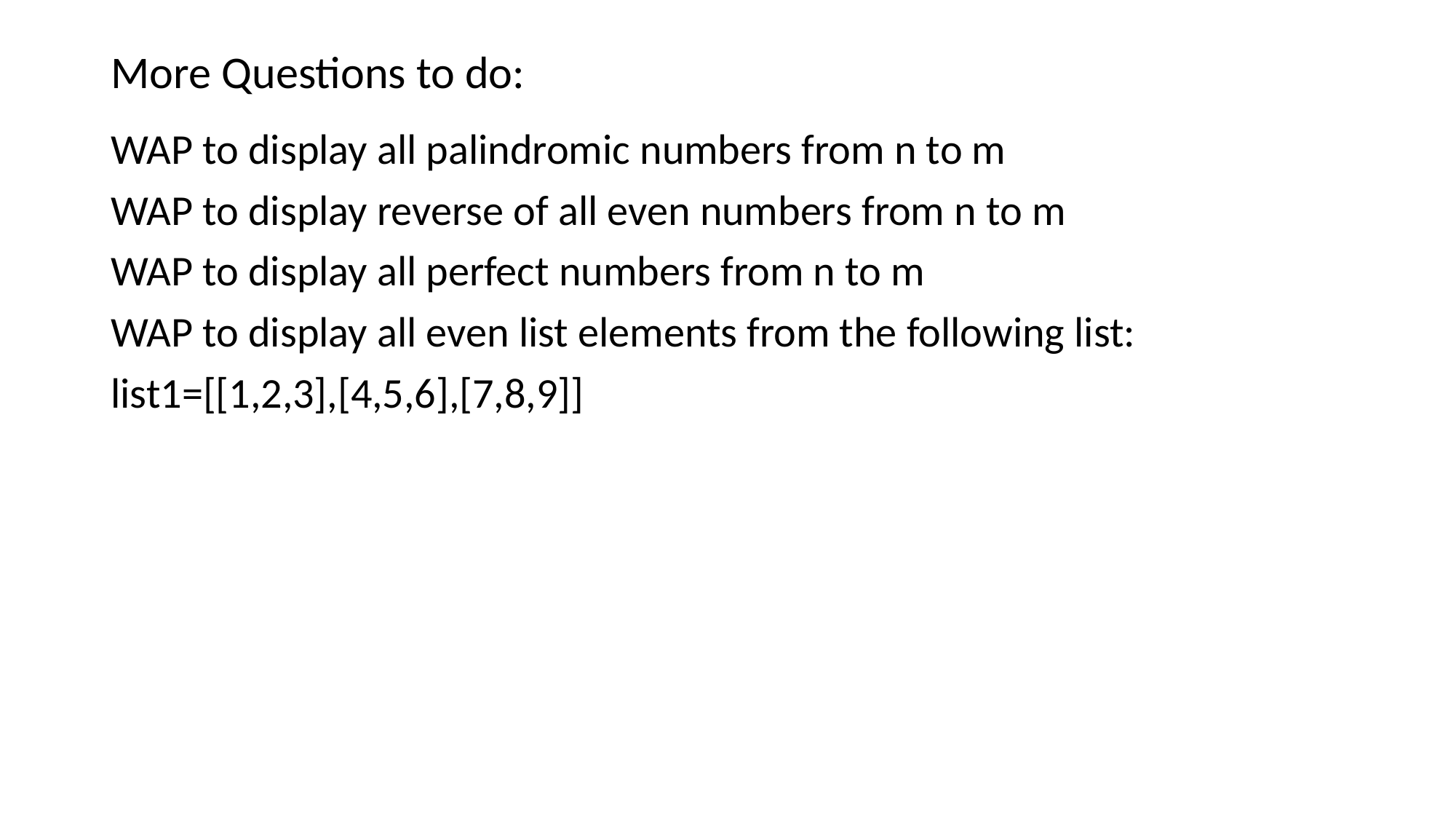

# More Questions to do:
WAP to display all palindromic numbers from n to m
WAP to display reverse of all even numbers from n to m
WAP to display all perfect numbers from n to m
WAP to display all even list elements from the following list:
list1=[[1,2,3],[4,5,6],[7,8,9]]